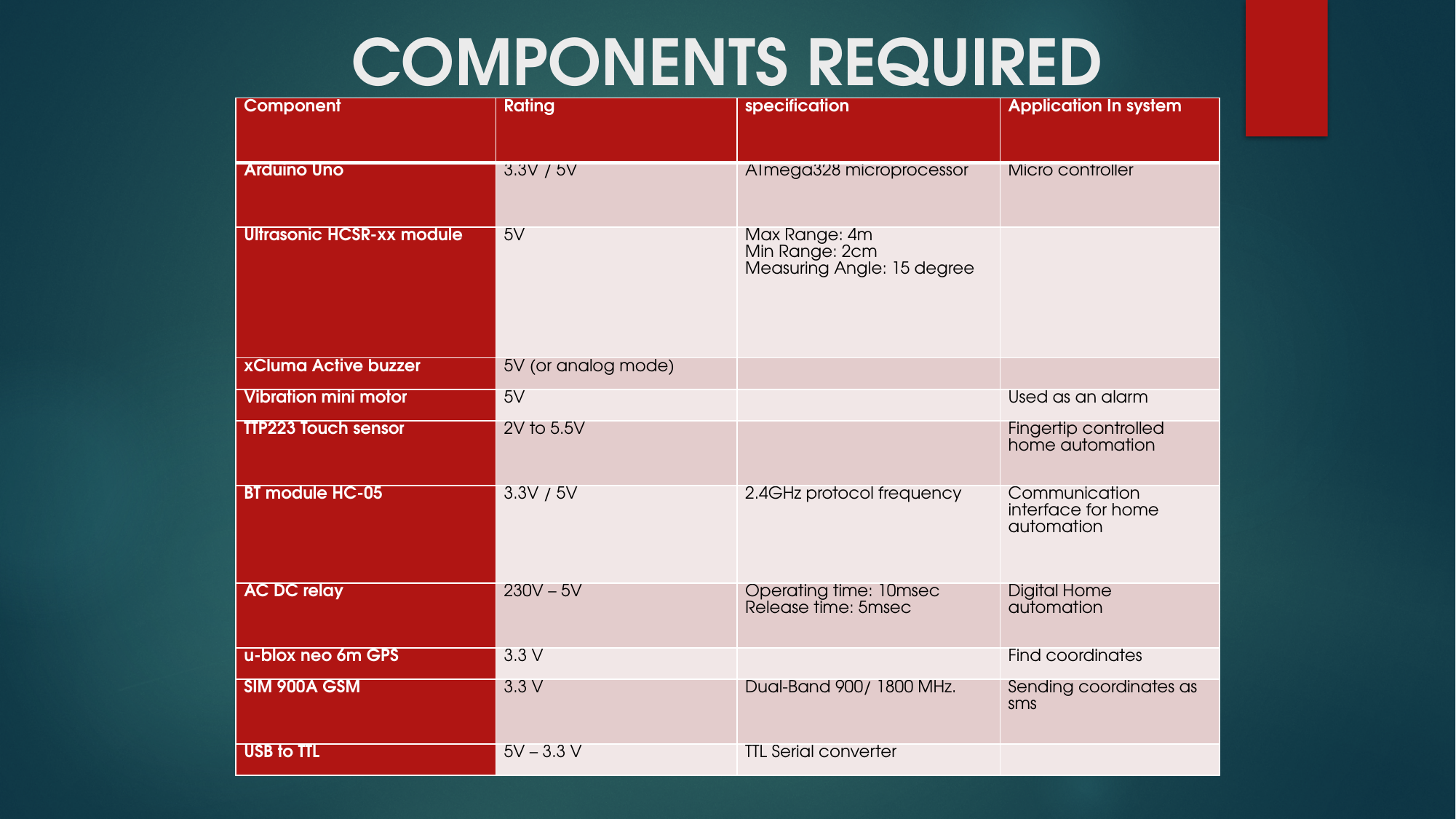

# COMPONENTS REQUIRED
| Component | Rating | specification | Application In system |
| --- | --- | --- | --- |
| Arduino Uno | 3.3V / 5V | ATmega328 microprocessor | Micro controller |
| Ultrasonic HCSR-xx module | 5V | Max Range: 4m Min Range: 2cm Measuring Angle: 15 degree |  |
| xCluma Active buzzer | 5V (or analog mode) |  |  |
| Vibration mini motor | 5V |  | Used as an alarm |
| TTP223 Touch sensor | 2V to 5.5V |  | Fingertip controlled home automation |
| BT module HC-05 | 3.3V / 5V | 2.4GHz protocol frequency | Communication interface for home automation |
| AC DC relay | 230V – 5V | Operating time: 10msec Release time: 5msec | Digital Home automation |
| u‑blox neo 6m GPS | 3.3 V |  | Find coordinates |
| SIM 900A GSM | 3.3 V | Dual-Band 900/ 1800 MHz. | Sending coordinates as sms |
| USB to TTL | 5V – 3.3 V | TTL Serial converter |  |